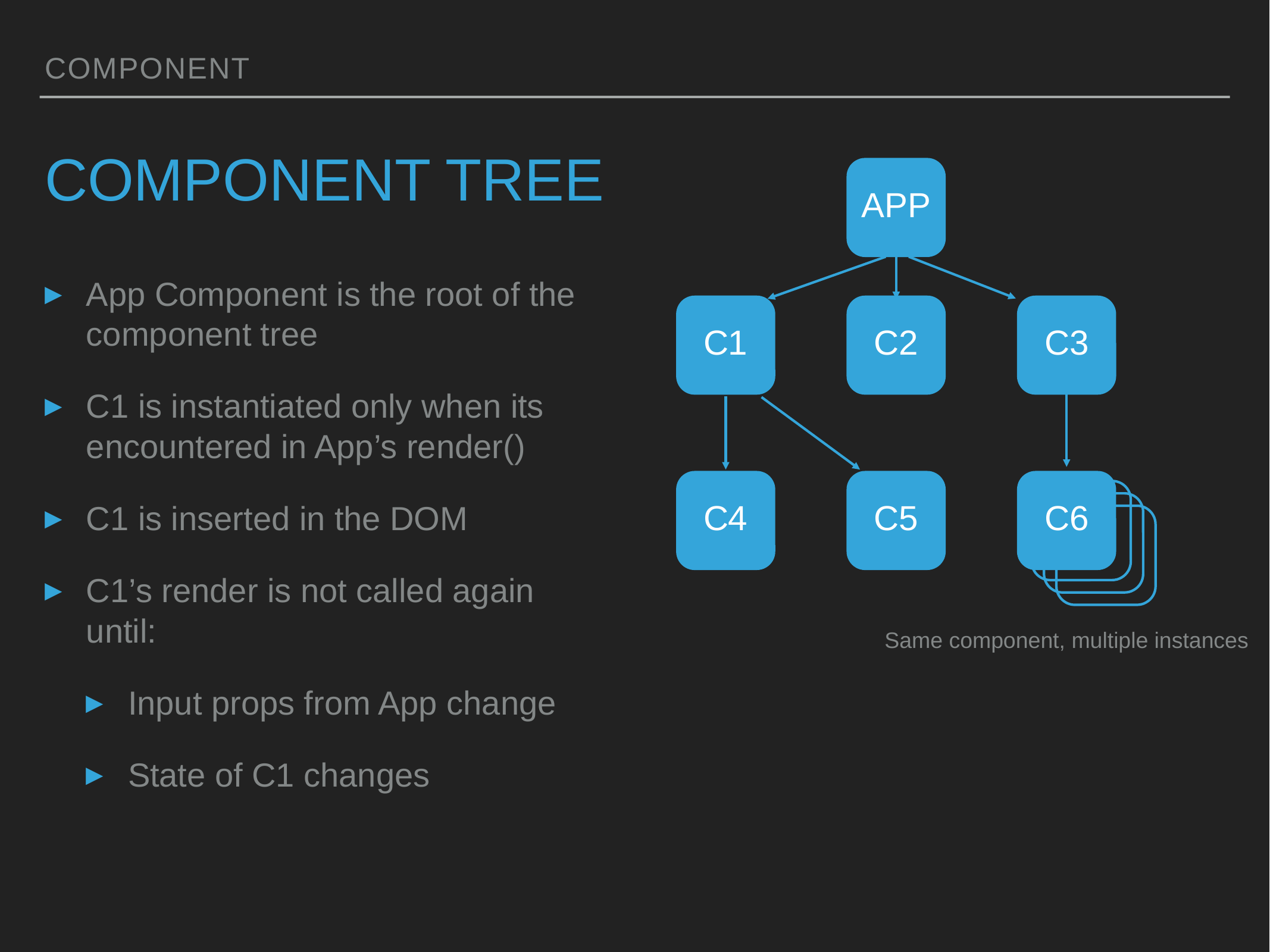

Component
# Component tree
App

App Component is the root of the component tree
C1 is instantiated only when its encountered in App’s render()
C1 is inserted in the DOM
C1’s render is not called again until:
Input props from App change
State of C1 changes
C1
C2
C3

C4
C5
C6

Same component, multiple instances